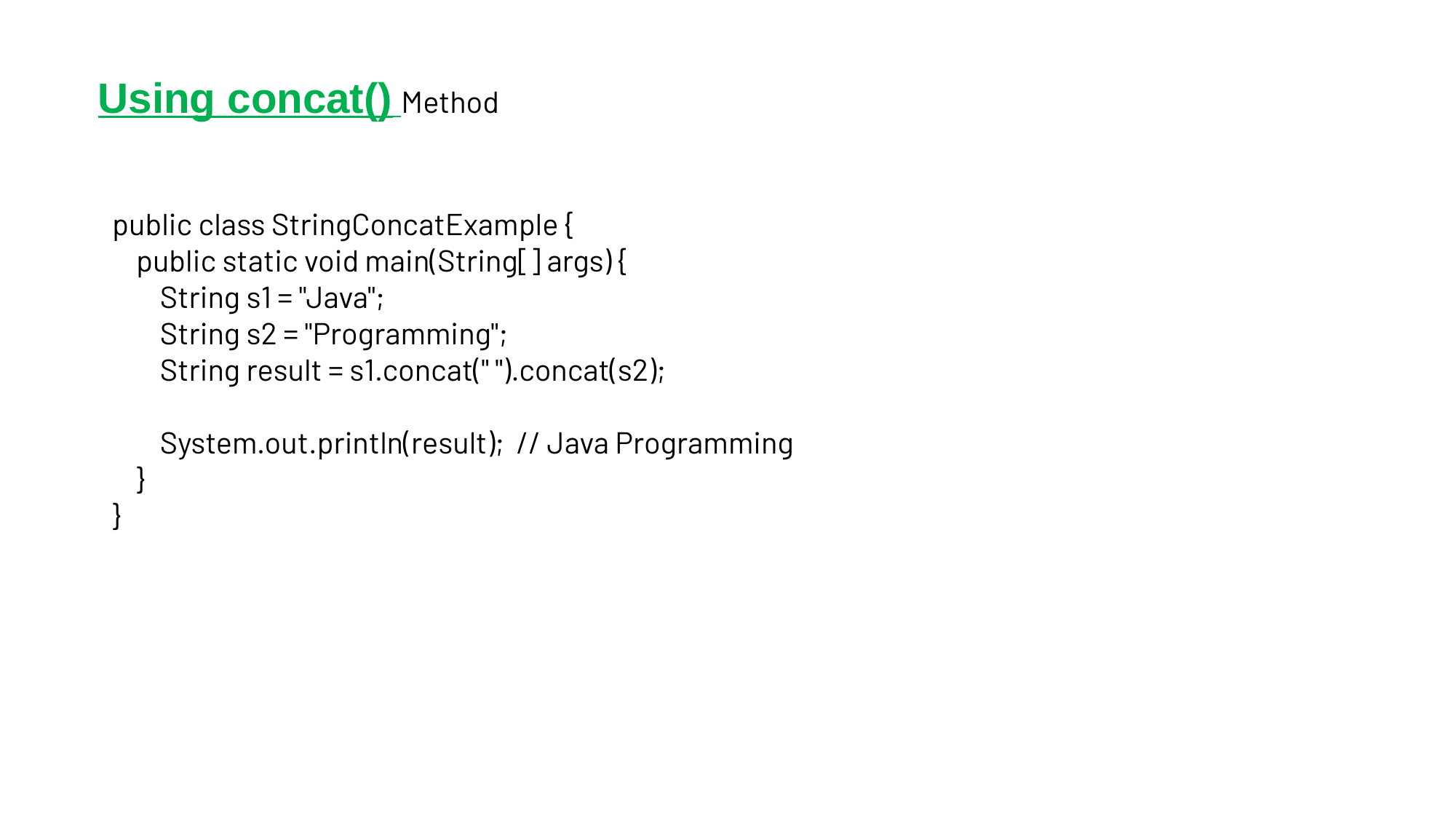

Using concat() Method
public class StringConcatExample {
    public static void main(String[] args) {
        String s1 = "Java";
        String s2 = "Programming";
        String result = s1.concat(" ").concat(s2);

        System.out.println(result);  // Java Programming
    }
}